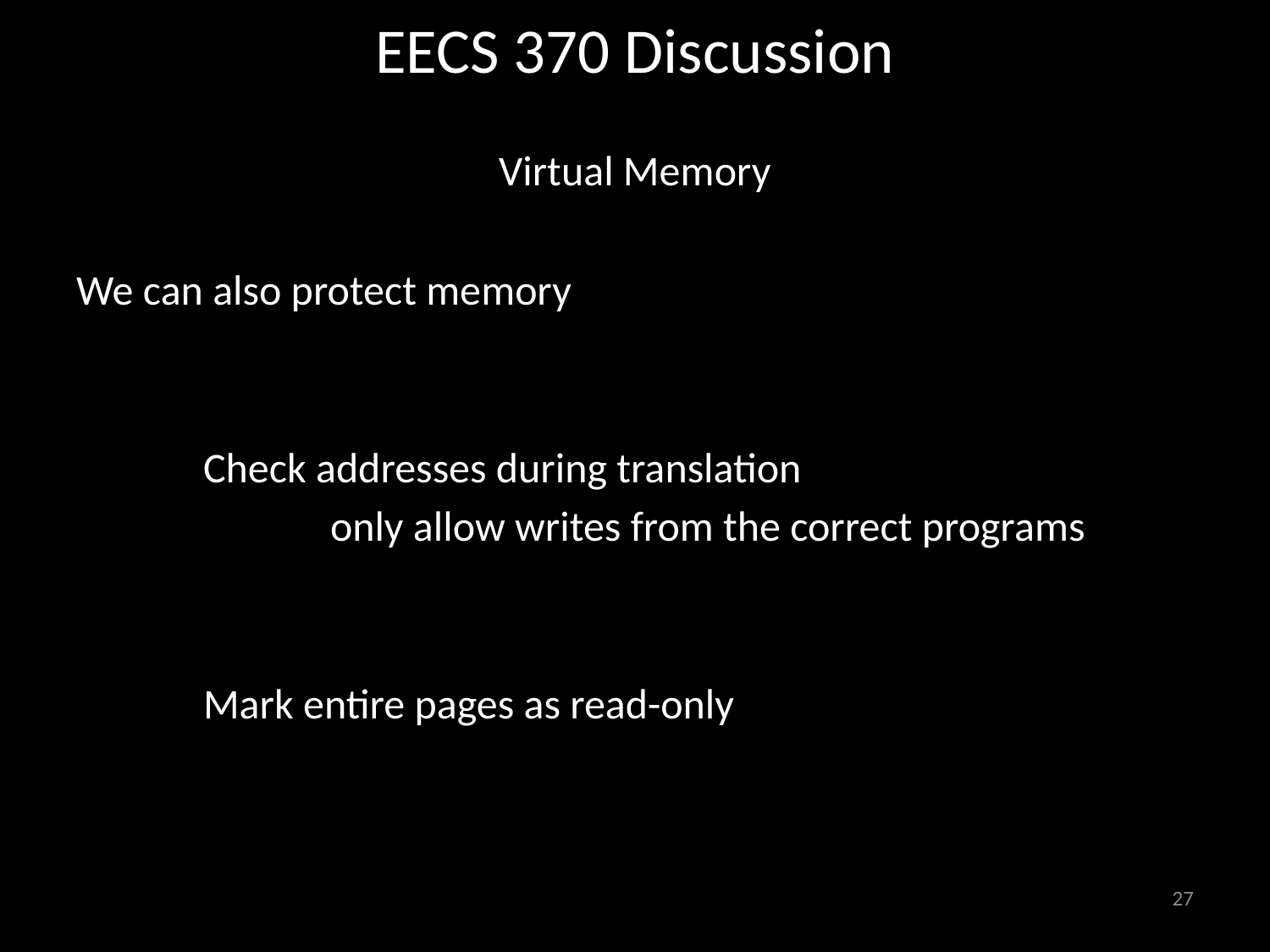

# EECS 370 Discussion
Virtual Memory

We can also protect memory

	Check addresses during translation
		only allow writes from the correct programs

	Mark entire pages as read-only
27